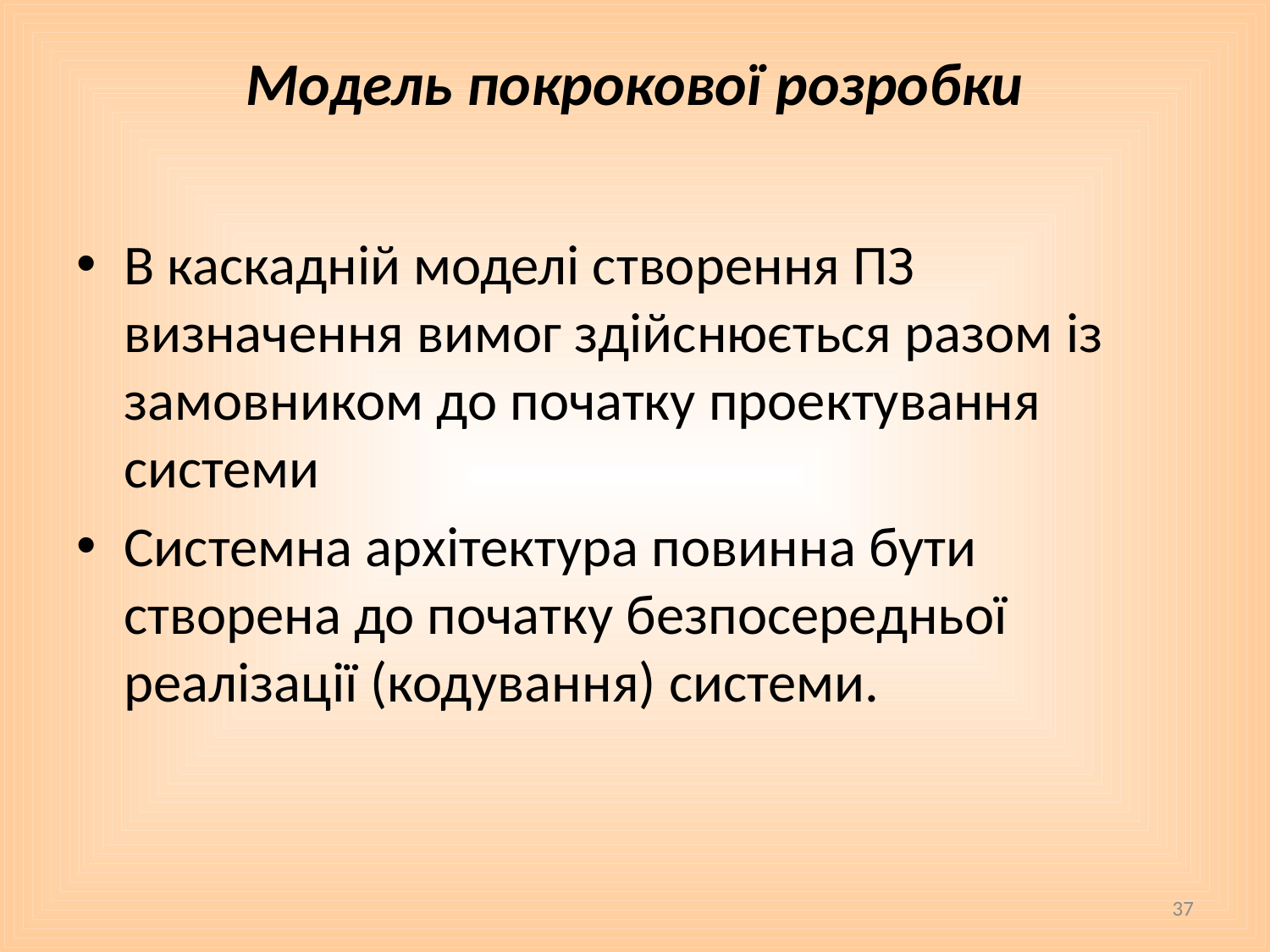

# Модель покрокової розробки
В каскадній моделі створення ПЗ визначення вимог здійснюється разом із замовником до початку проектування системи
Cистемна архітектура повинна бути створена до початку безпосередньої реалізації (кодування) системи.

37